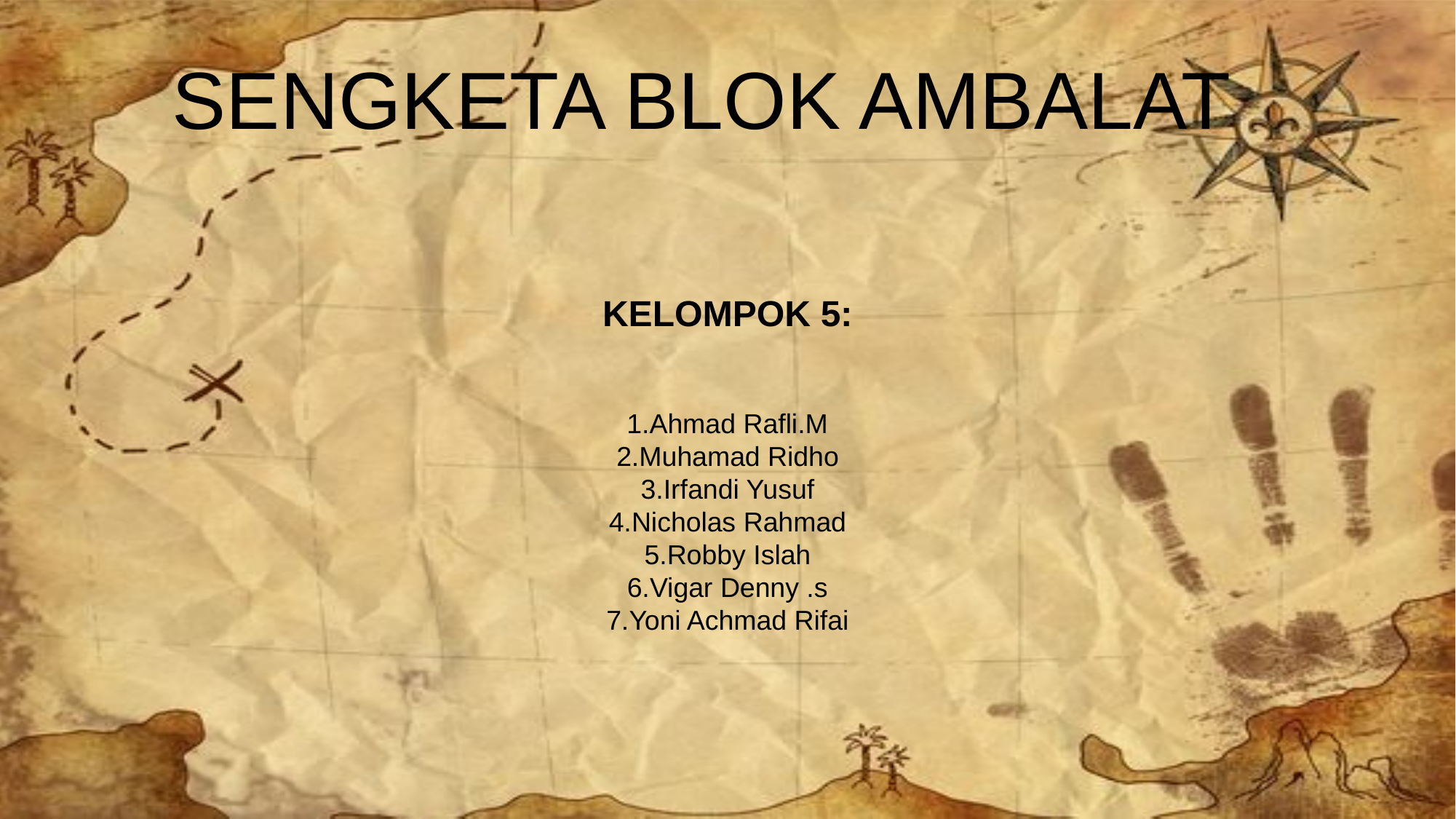

# SENGKETA BLOK AMBALAT
KELOMPOK 5:
1.Ahmad Rafli.M
2.Muhamad Ridho
3.Irfandi Yusuf
4.Nicholas Rahmad
5.Robby Islah
6.Vigar Denny .s
7.Yoni Achmad Rifai